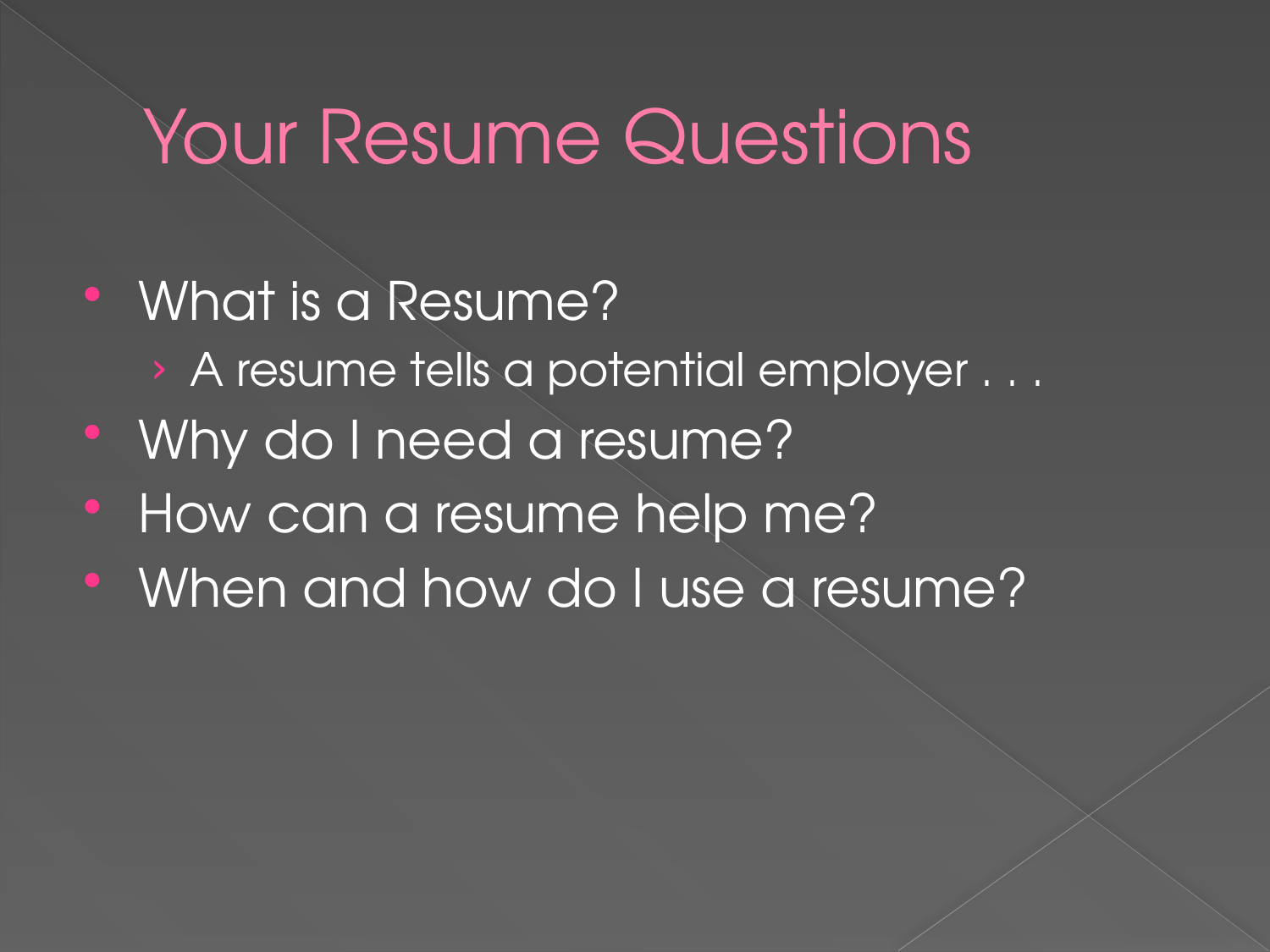

# Your Resume Questions
What is a Resume?
A resume tells a potential employer . . .
Why do I need a resume?
How can a resume help me?
When and how do I use a resume?